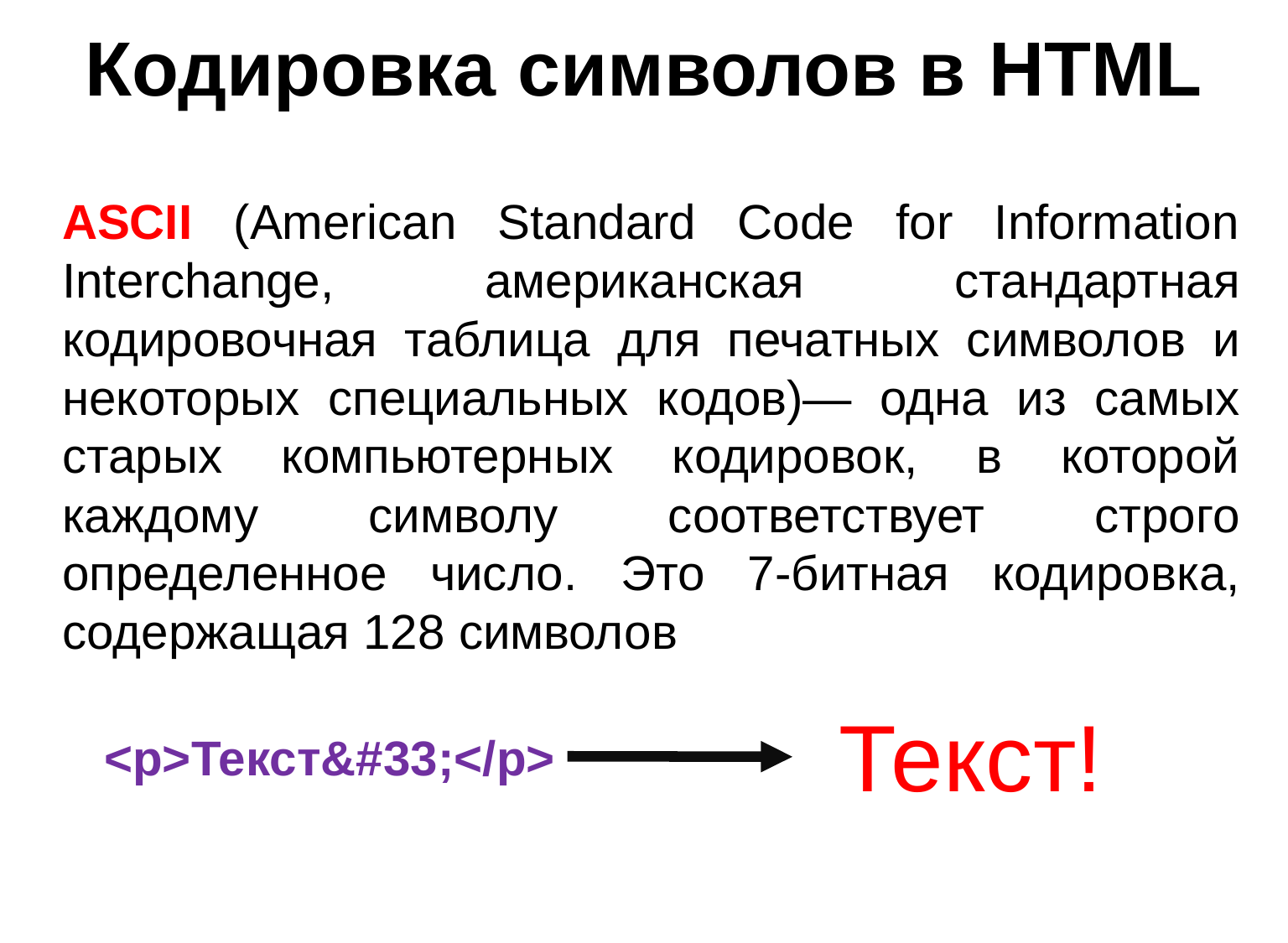

# Кодировка символов в HTML
ASCII (American Standard Code for Information Interchange, американская стандартная кодировочная таблица для печатных символов и некоторых специальных кодов)— одна из самых старых компьютерных кодировок, в которой каждому символу соответствует строго определенное число. Это 7-битная кодировка, содержащая 128 символов

Текст!
<p>Текст&#33;</p>